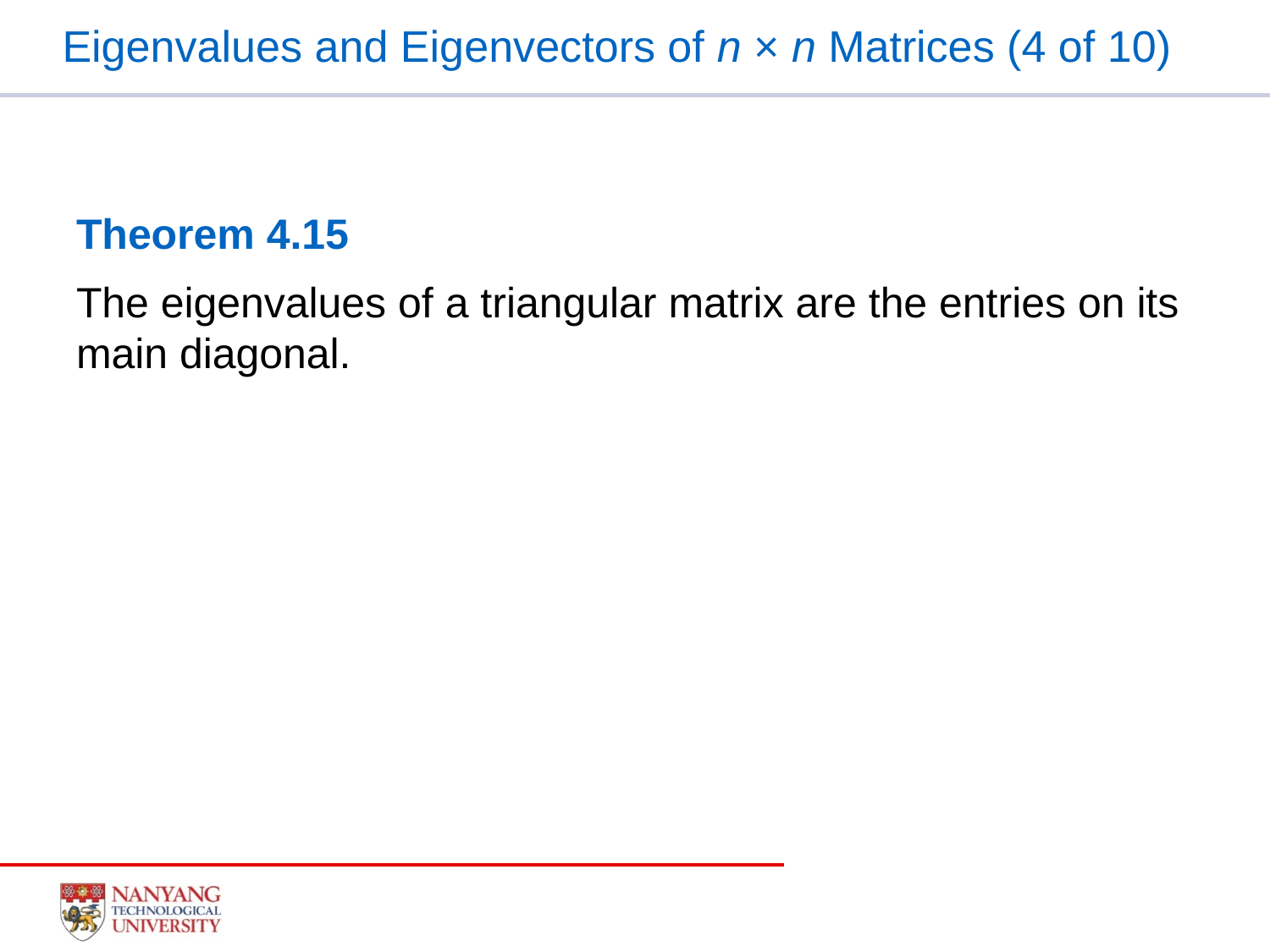

Eigenvalues and Eigenvectors of n × n Matrices (4 of 10)
Theorem 4.15
The eigenvalues of a triangular matrix are the entries on its main diagonal.